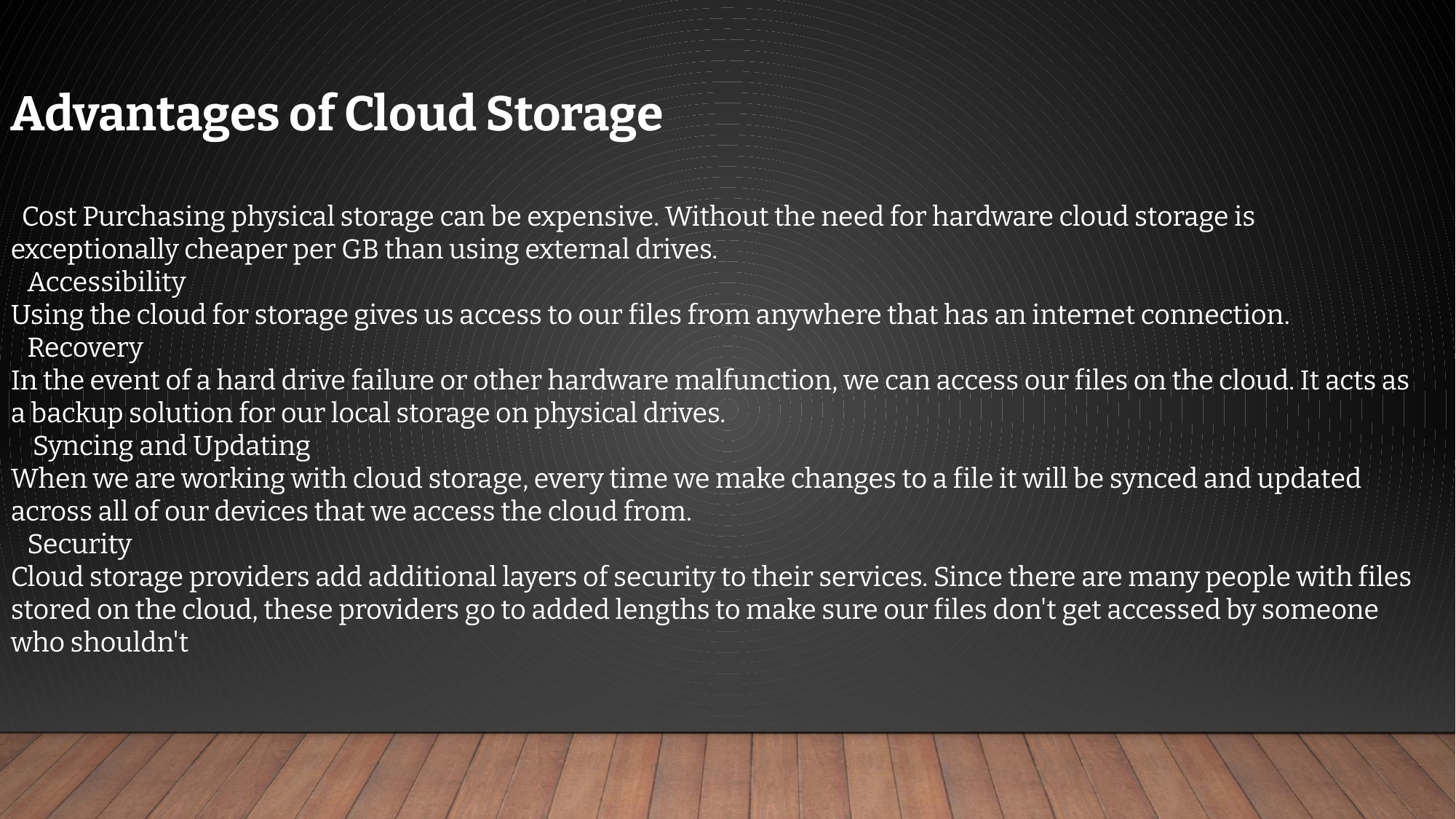

Advantages of Cloud Storage

  Cost Purchasing physical storage can be expensive. Without the need for hardware cloud storage is exceptionally cheaper per GB than using external drives.
   Accessibility
Using the cloud for storage gives us access to our files from anywhere that has an internet connection.
   Recovery
In the event of a hard drive failure or other hardware malfunction, we can access our files on the cloud. It acts as a backup solution for our local storage on physical drives.
    Syncing and Updating
When we are working with cloud storage, every time we make changes to a file it will be synced and updated across all of our devices that we access the cloud from.
   Security
Cloud storage providers add additional layers of security to their services. Since there are many people with files stored on the cloud, these providers go to added lengths to make sure our files don't get accessed by someone who shouldn't